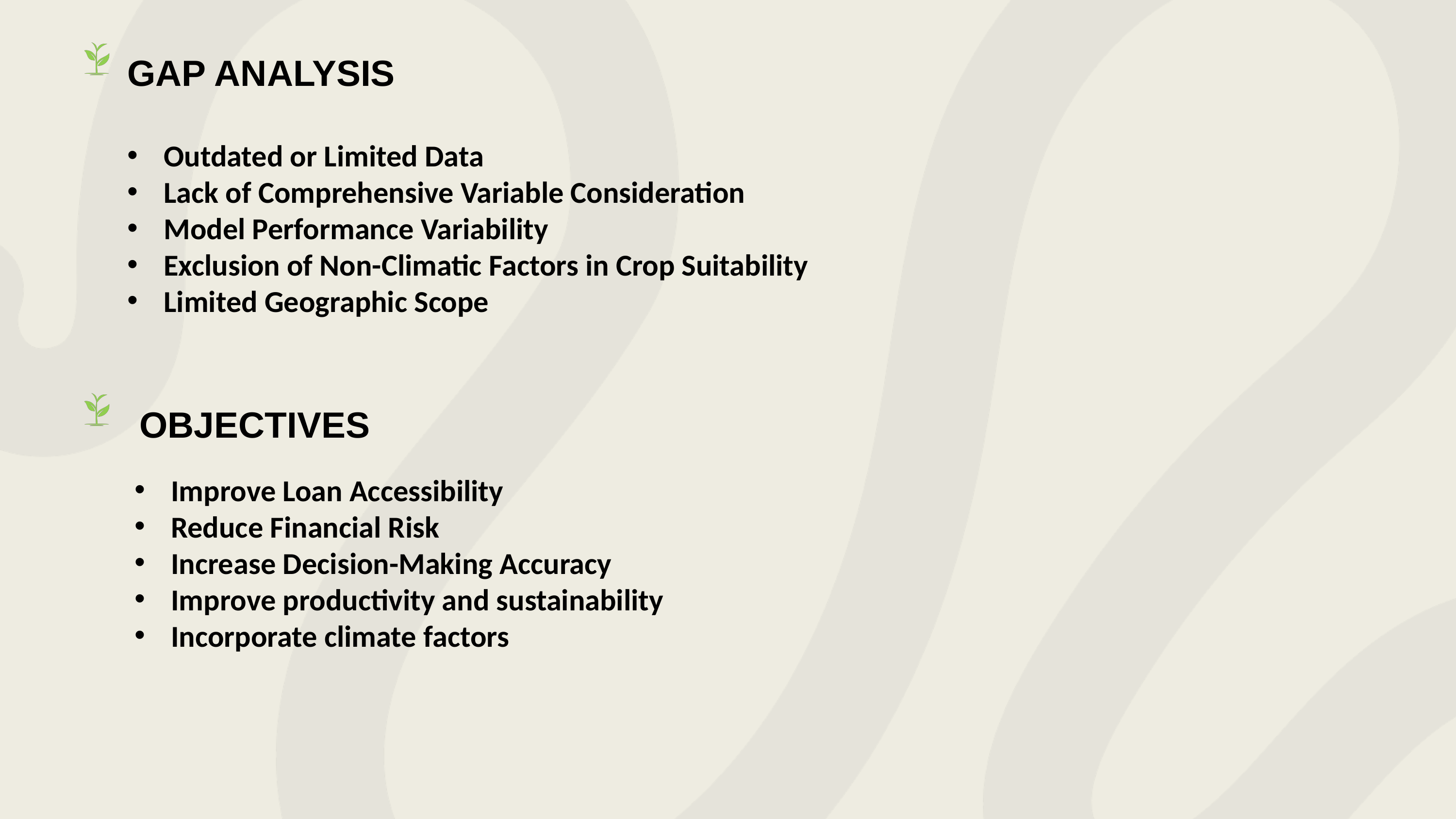

GAP ANALYSIS

Outdated or Limited Data
Lack of Comprehensive Variable Consideration
Model Performance Variability
Exclusion of Non-Climatic Factors in Crop Suitability
Limited Geographic Scope
OBJECTIVES

Improve Loan Accessibility
Reduce Financial Risk
Increase Decision-Making Accuracy
Improve productivity and sustainability
Incorporate climate factors